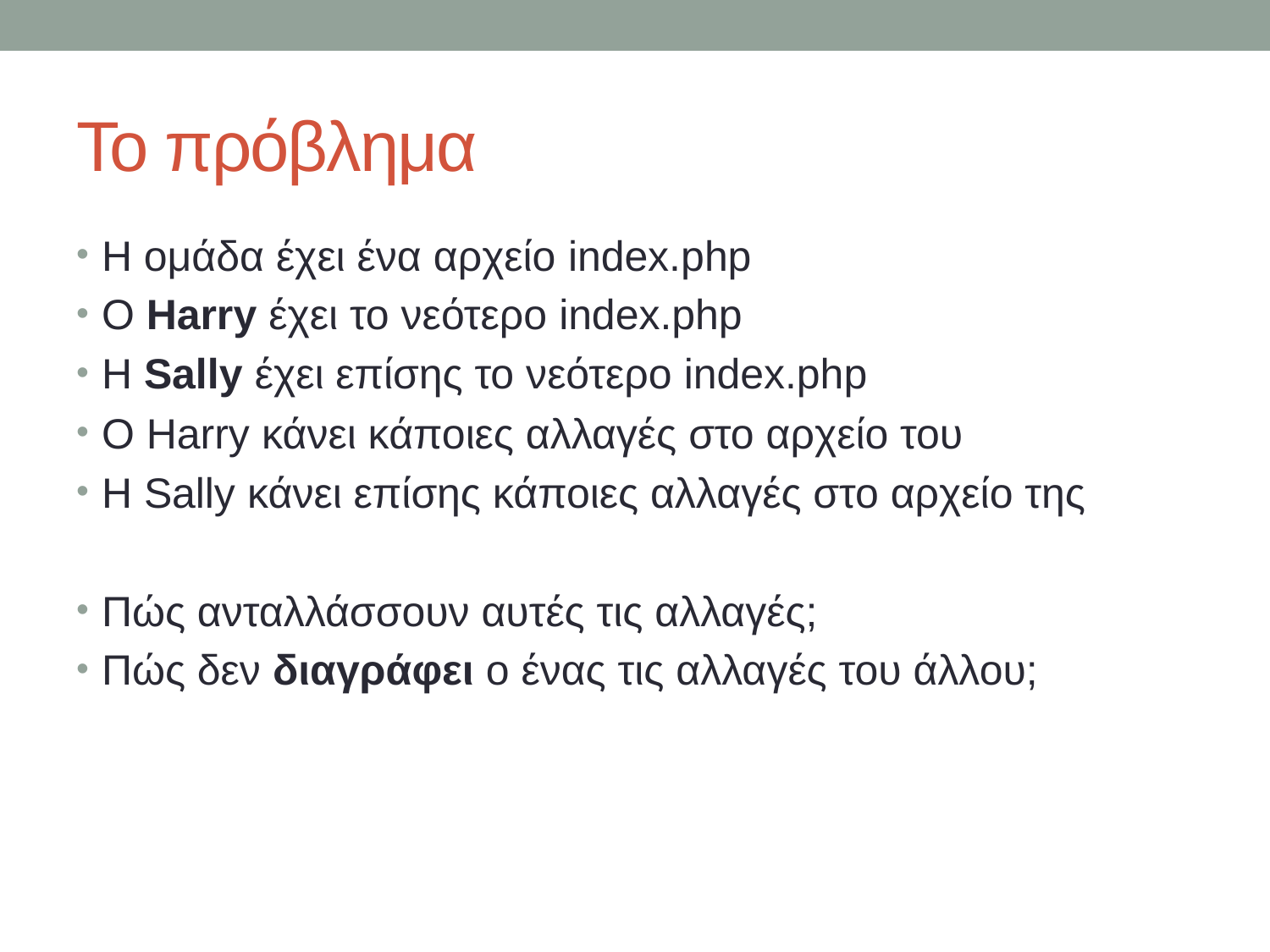

# Το πρόβλημα
Η ομάδα έχει ένα αρχείο index.php
Ο Harry έχει το νεότερο index.php
Η Sally έχει επίσης το νεότερο index.php
Ο Harry κάνει κάποιες αλλαγές στο αρχείο του
Η Sally κάνει επίσης κάποιες αλλαγές στο αρχείο της

Πώς ανταλλάσσουν αυτές τις αλλαγές;
Πώς δεν διαγράφει ο ένας τις αλλαγές του άλλου;